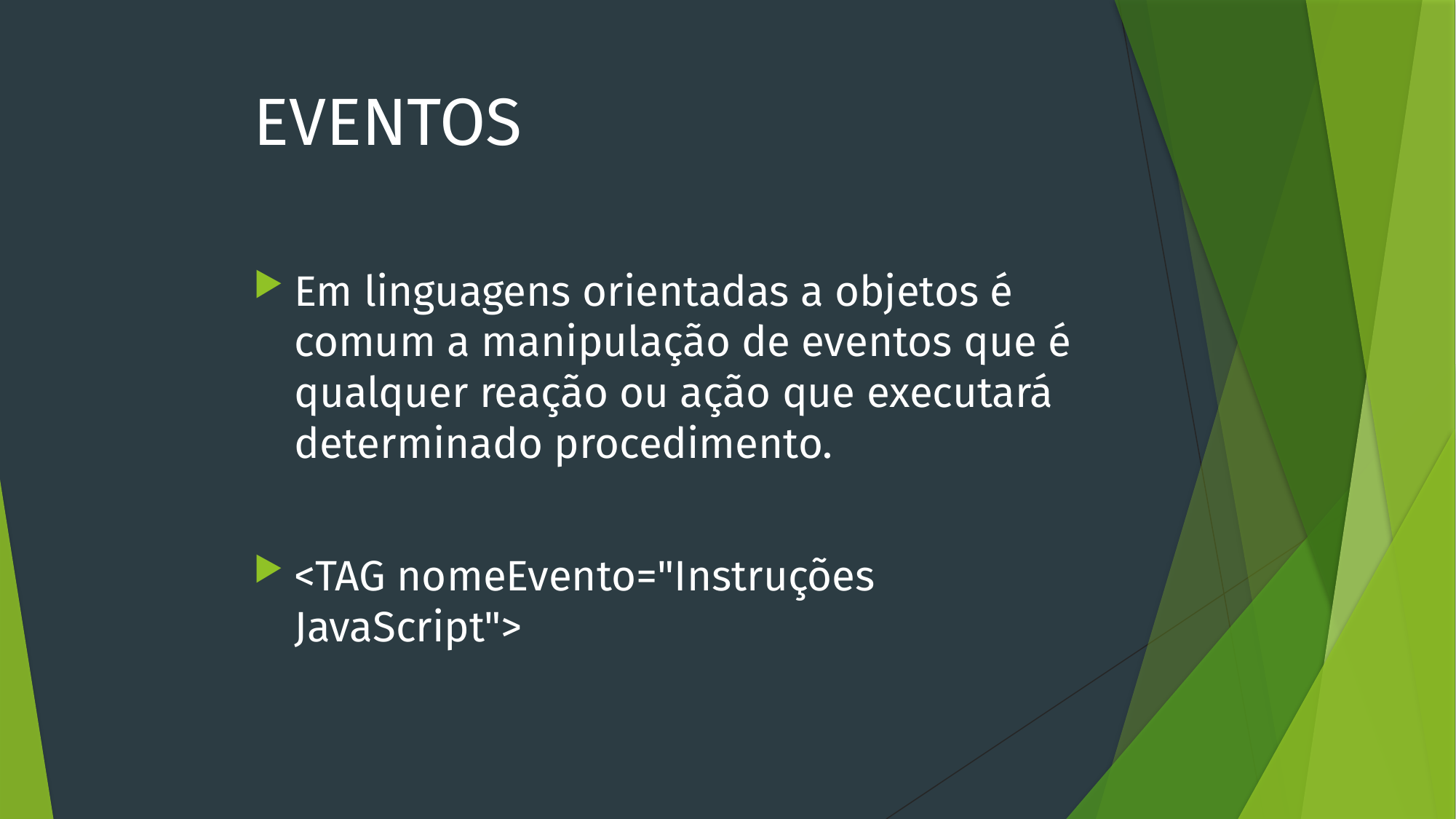

EVENTOS
Em linguagens orientadas a objetos é comum a manipulação de eventos que é qualquer reação ou ação que executará determinado procedimento.

<TAG nomeEvento="Instruções JavaScript">